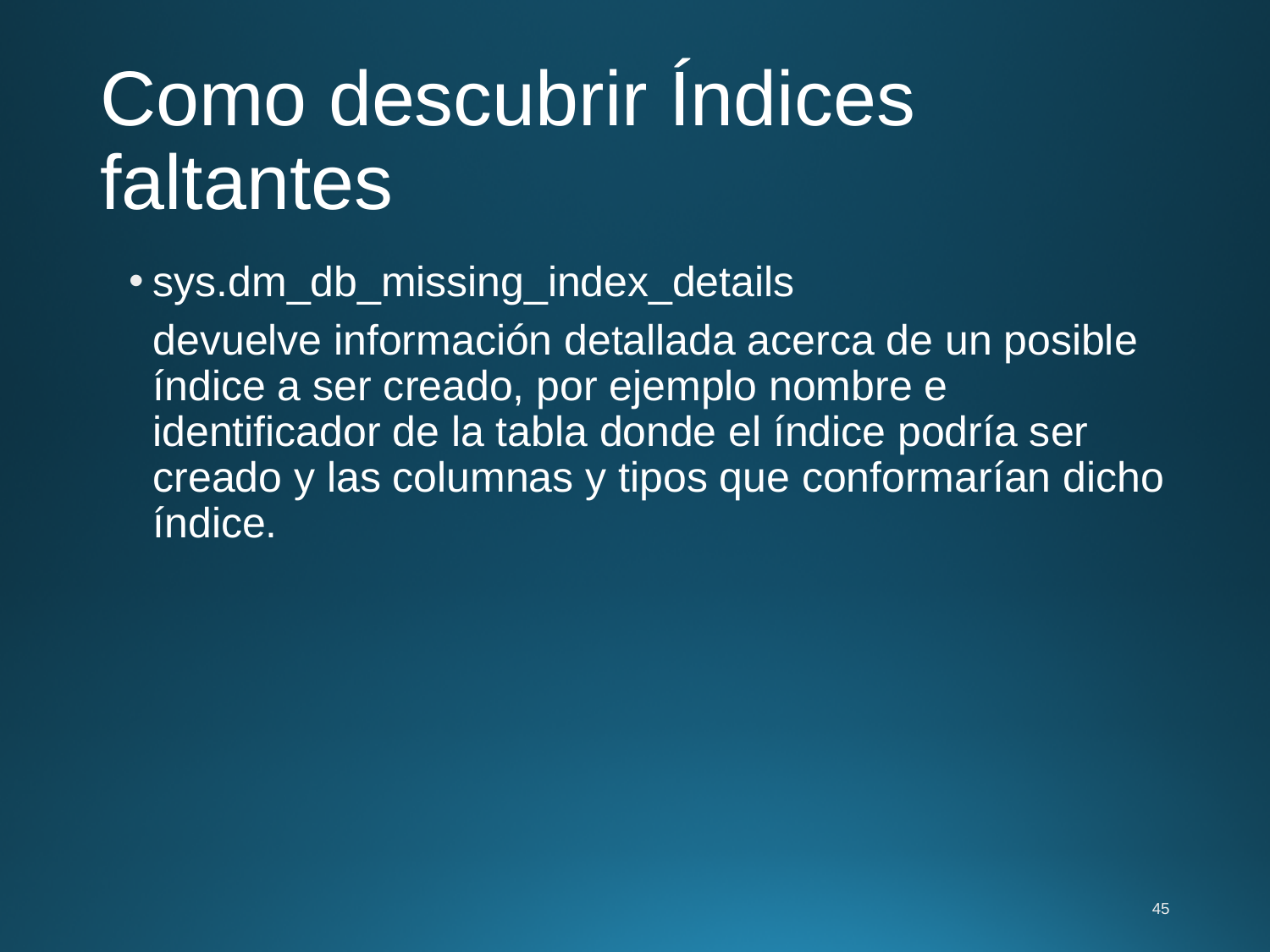

# Como descubrir Índices faltantes
sys.dm_db_missing_index_details
  devuelve información detallada acerca de un posible índice a ser creado, por ejemplo nombre e identificador de la tabla donde el índice podría ser creado y las columnas y tipos que conformarían dicho índice.
45